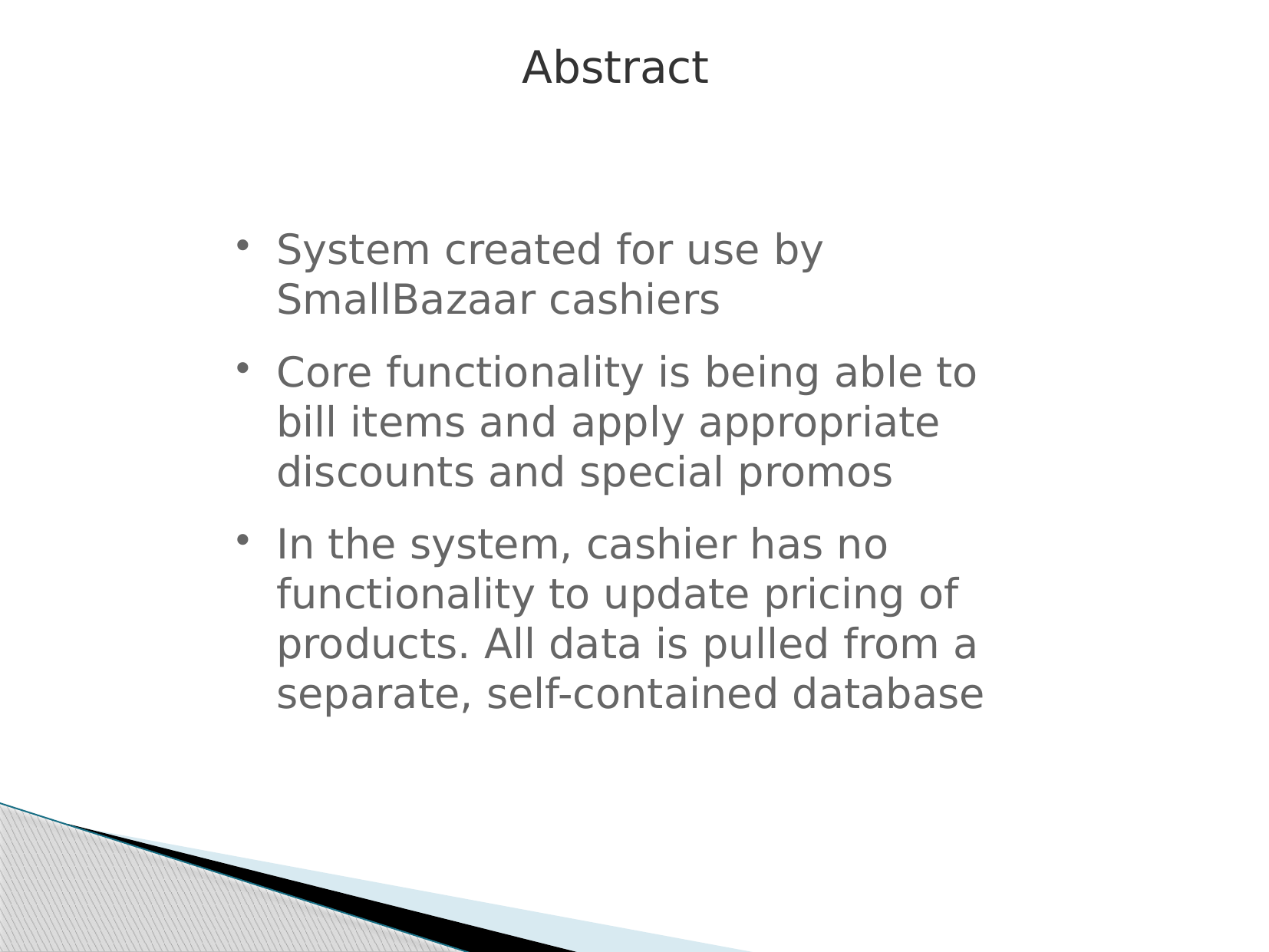

Abstract
System created for use by SmallBazaar cashiers
Core functionality is being able to bill items and apply appropriate discounts and special promos
In the system, cashier has no functionality to update pricing of products. All data is pulled from a separate, self-contained database